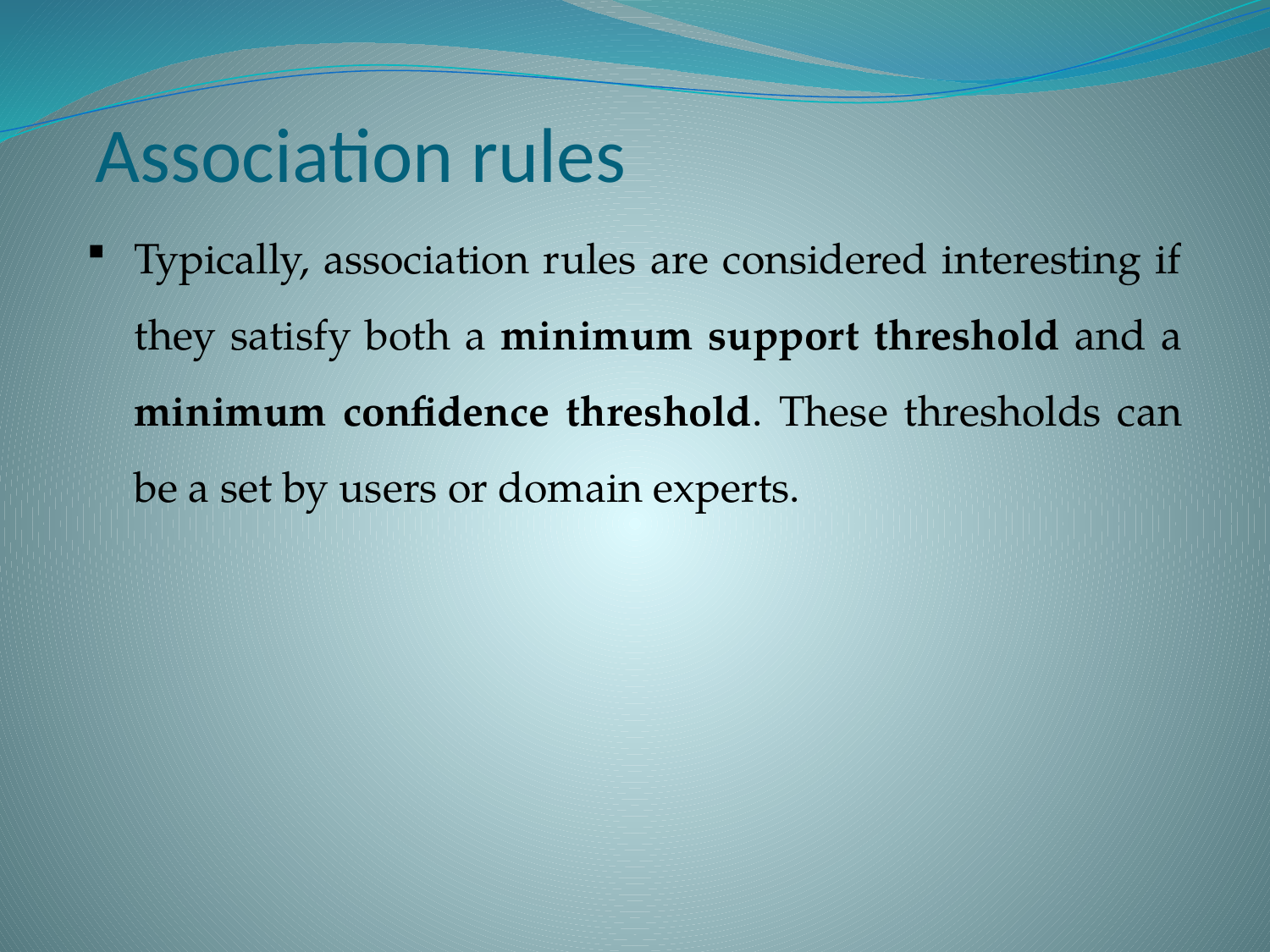

# Association rules
Typically, association rules are considered interesting if they satisfy both a minimum support threshold and a minimum confidence threshold. These thresholds can be a set by users or domain experts.